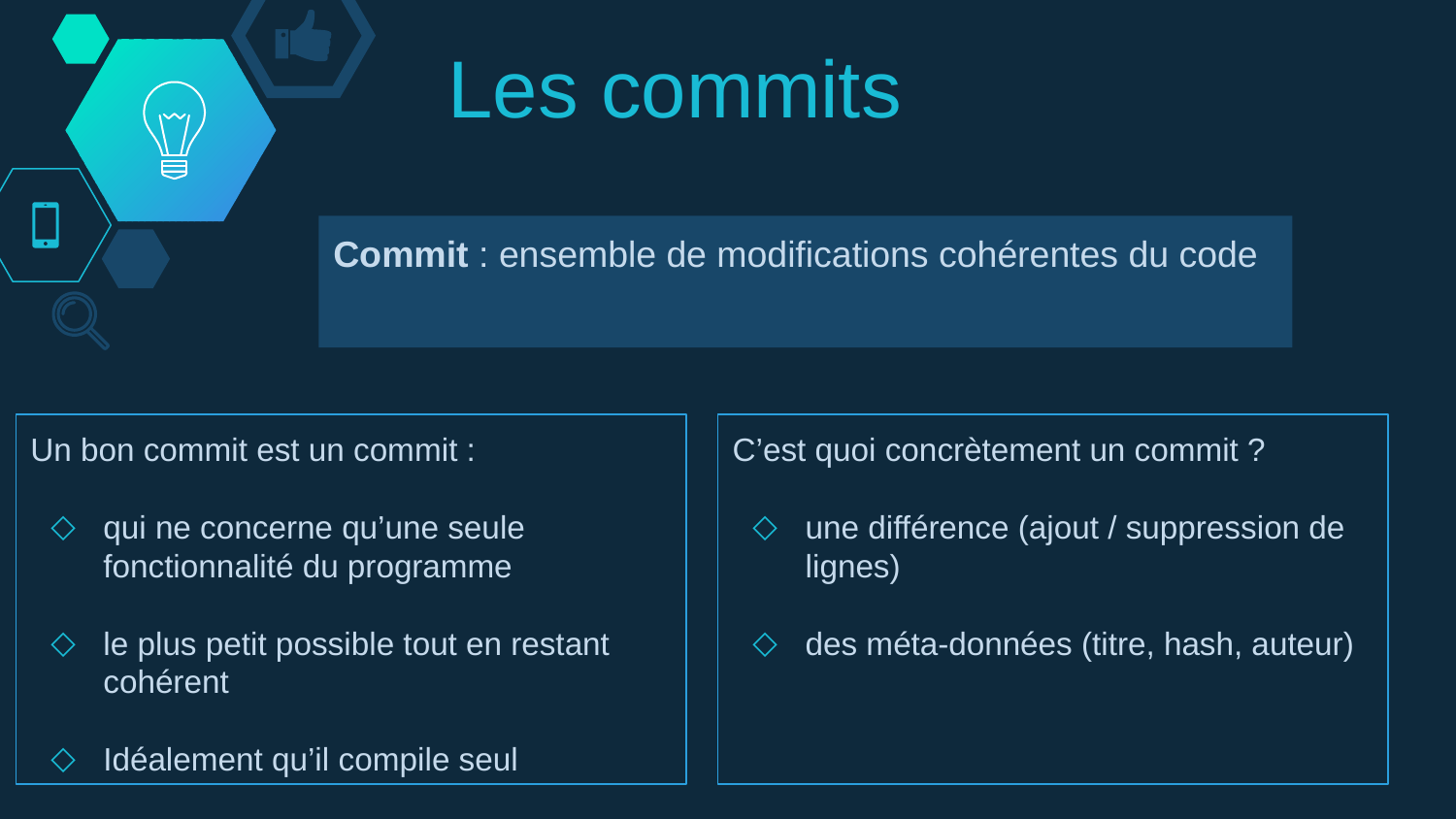

# Les commits
Commit : ensemble de modifications cohérentes du code
Un bon commit est un commit :

qui ne concerne qu’une seule fonctionnalité du programme

le plus petit possible tout en restant cohérent

Idéalement qu’il compile seul

C’est quoi concrètement un commit ?

une différence (ajout / suppression de lignes)

des méta-données (titre, hash, auteur)